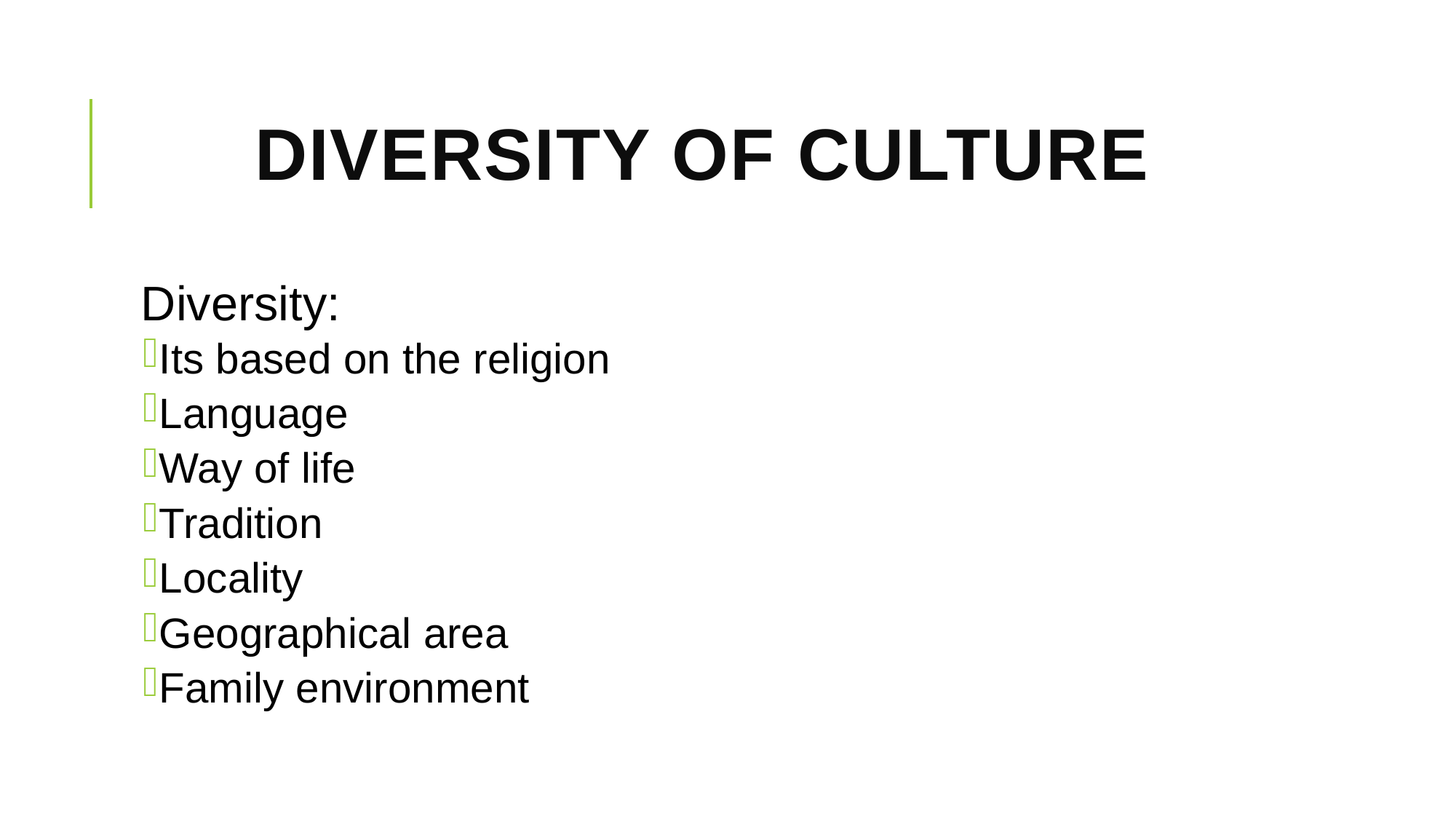

# Diversity of culture
Diversity:
Its based on the religion
Language
Way of life
Tradition
Locality
Geographical area
Family environment